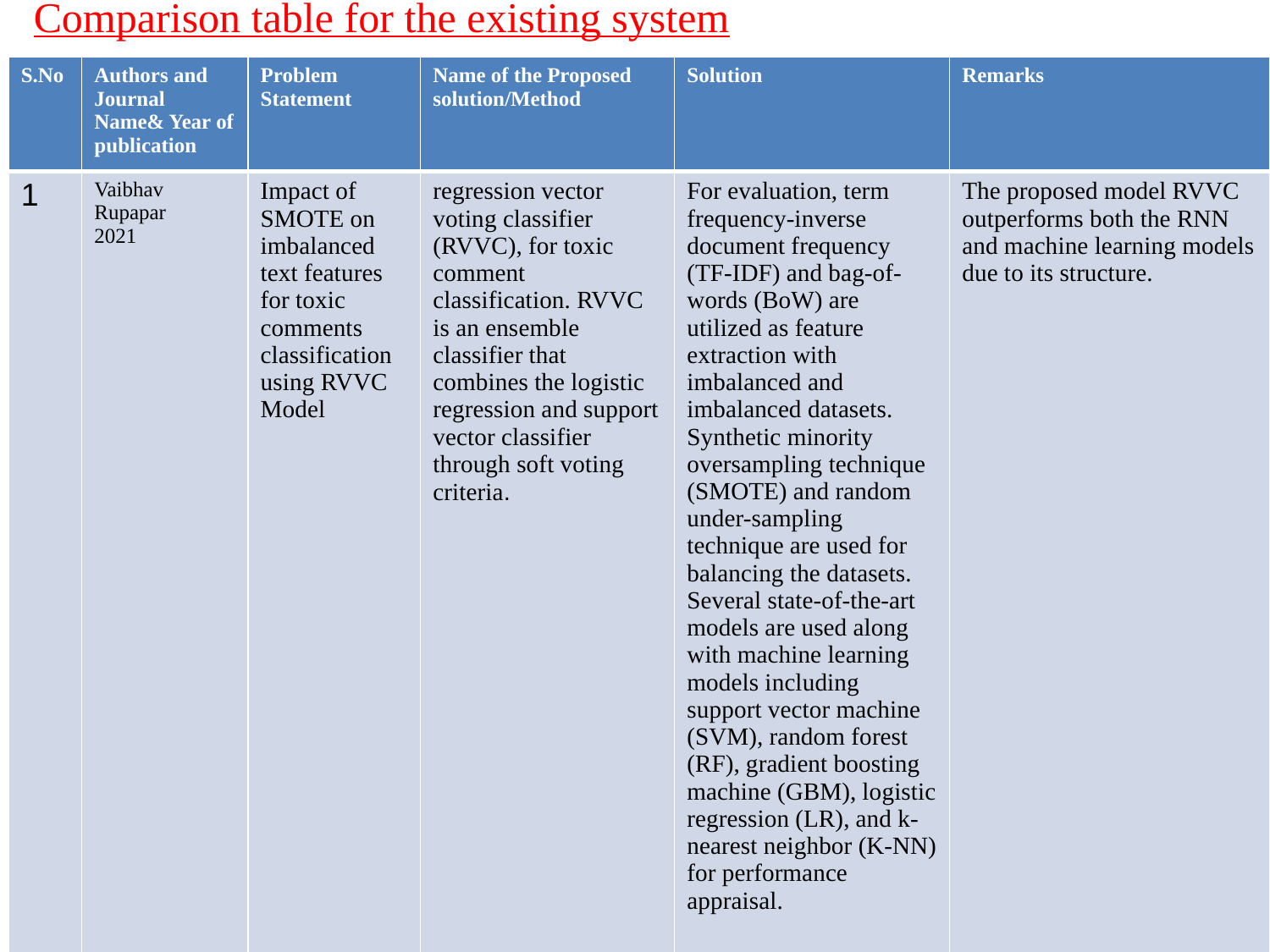

Comparison table for the existing system
| S.No | Authors and Journal Name& Year of publication | Problem Statement | Name of the Proposed solution/Method | Solution | Remarks |
| --- | --- | --- | --- | --- | --- |
| 1 | Vaibhav Rupapar 2021 | Impact of SMOTE on imbalanced text features for toxic comments classification using RVVC Model | regression vector voting classifier (RVVC), for toxic comment classification. RVVC is an ensemble classifier that combines the logistic regression and support vector classifier through soft voting criteria. | For evaluation, term frequency-inverse document frequency (TF-IDF) and bag-of-words (BoW) are utilized as feature extraction with imbalanced and imbalanced datasets. Synthetic minority oversampling technique (SMOTE) and random under-sampling technique are used for balancing the datasets. Several state-of-the-art models are used along with machine learning models including support vector machine (SVM), random forest (RF), gradient boosting machine (GBM), logistic regression (LR), and k-nearest neighbor (K-NN) for performance appraisal. | The proposed model RVVC outperforms both the RNN and machine learning models due to its structure. |
| 2 | Alessio 2022 | The goal is to detect and classify toxic comments in online conversations using Jigsaw's Toxic Comment Classification dataset. | focused on the Jigsaw Toxic Comment Classification Challenge hosted on Kaggle. The task consists of aa Multilabel text classification problem where a given toxic comment | three distinct models using TensorFlow to address the challenge. 1)Bi-LSTM network with embeddings trained from scratch. 2) a variation of the baseline approach that incorporated Glove's pre-trained embeddings with the Bidirectional LSTM architecture. 3) the well-known BERT model | AUC-ROC can be misleading in case of imbalanced data, as it only considers the overall performance of the model without taking into account class imbalance. |
| 3 | Aits journal 2021 | Toxic comment classification | The topic is particularly intriguing because of the intense debates about how poisonous information on the internet has impacted society’s general health. | train.csv — the training set, contains comments with their binary labels test.csv — the test set, you must predict the toxicity probabilities for these comments. | Acuuray rate |
| 4 | IEEE explorer 2022 | Classification of online toxic comments using the machine learning | online bullying and harassment affects the free flow of thoughts by restricting the dissenting opinions of people. | use six machine learning algorithms and apply them to our data to solve the problem of text classification. | toxicity with high accuracy to limit down its adverse effects which will be an incentive for organizations to take the necessary steps. |